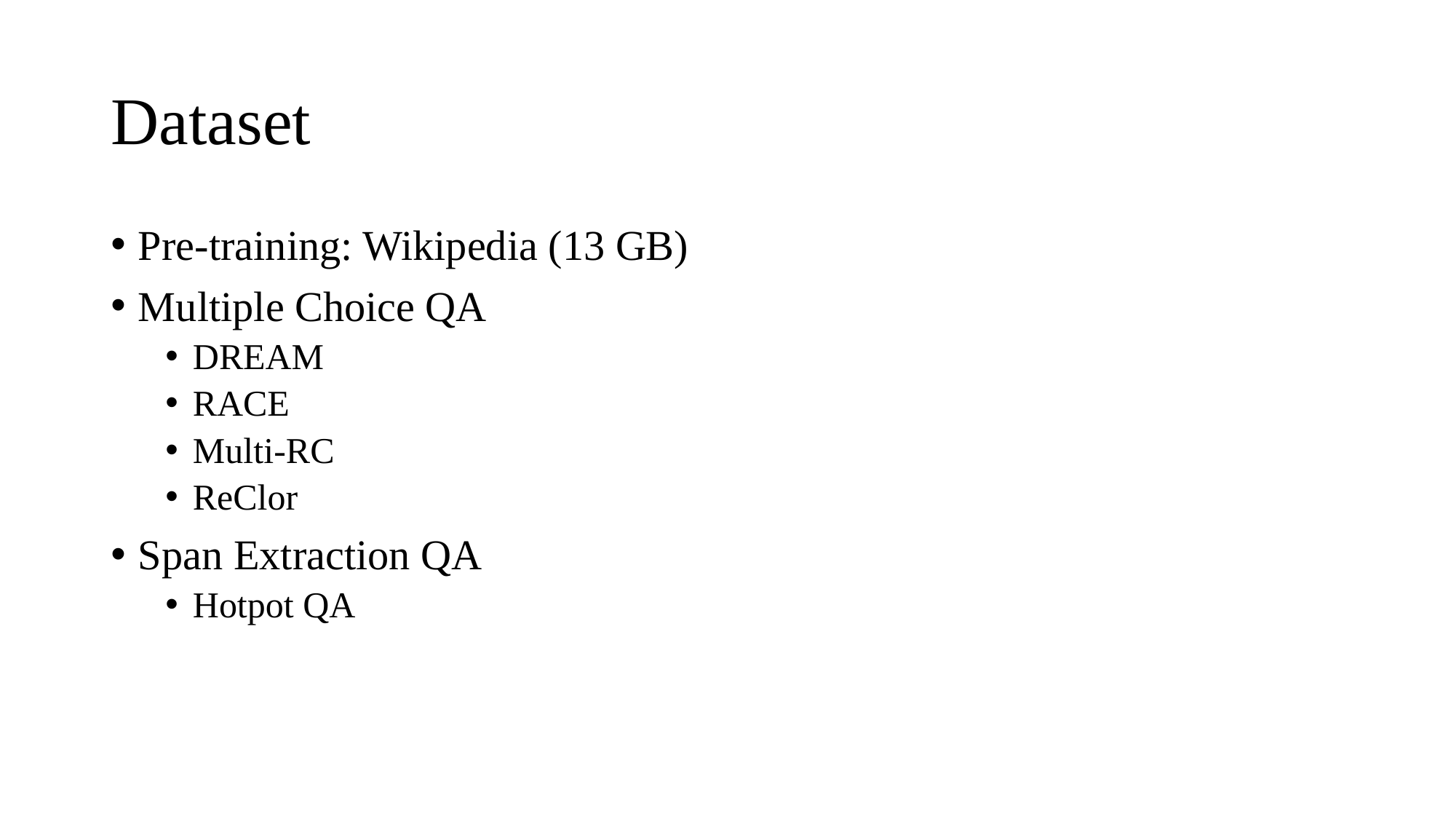

# Dataset
Pre-training: Wikipedia (13 GB)
Multiple Choice QA
DREAM
RACE
Multi-RC
ReClor
Span Extraction QA
Hotpot QA